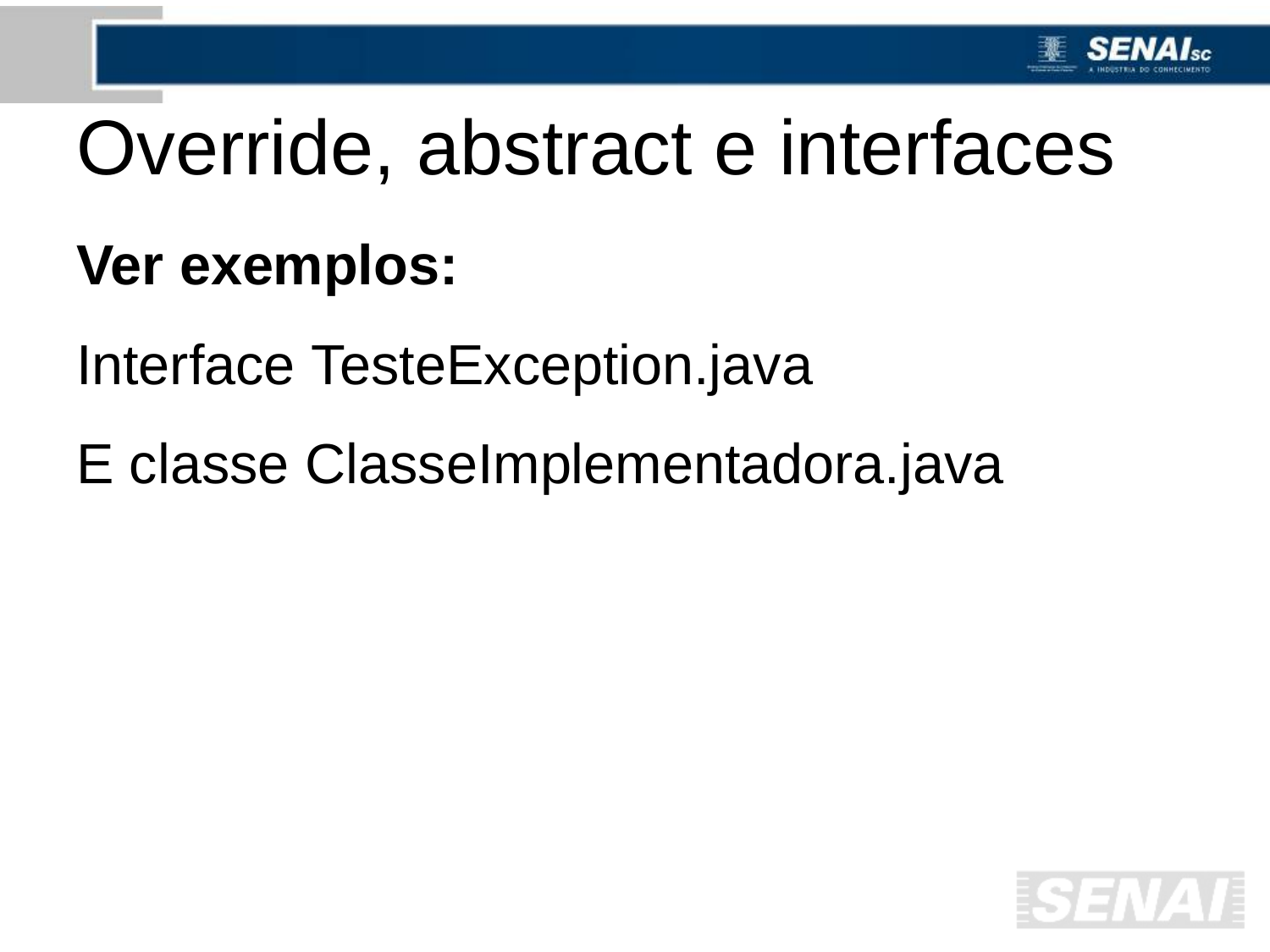

# Override, abstract e interfaces
Ver exemplos:
Interface TesteException.java
E classe ClasseImplementadora.java